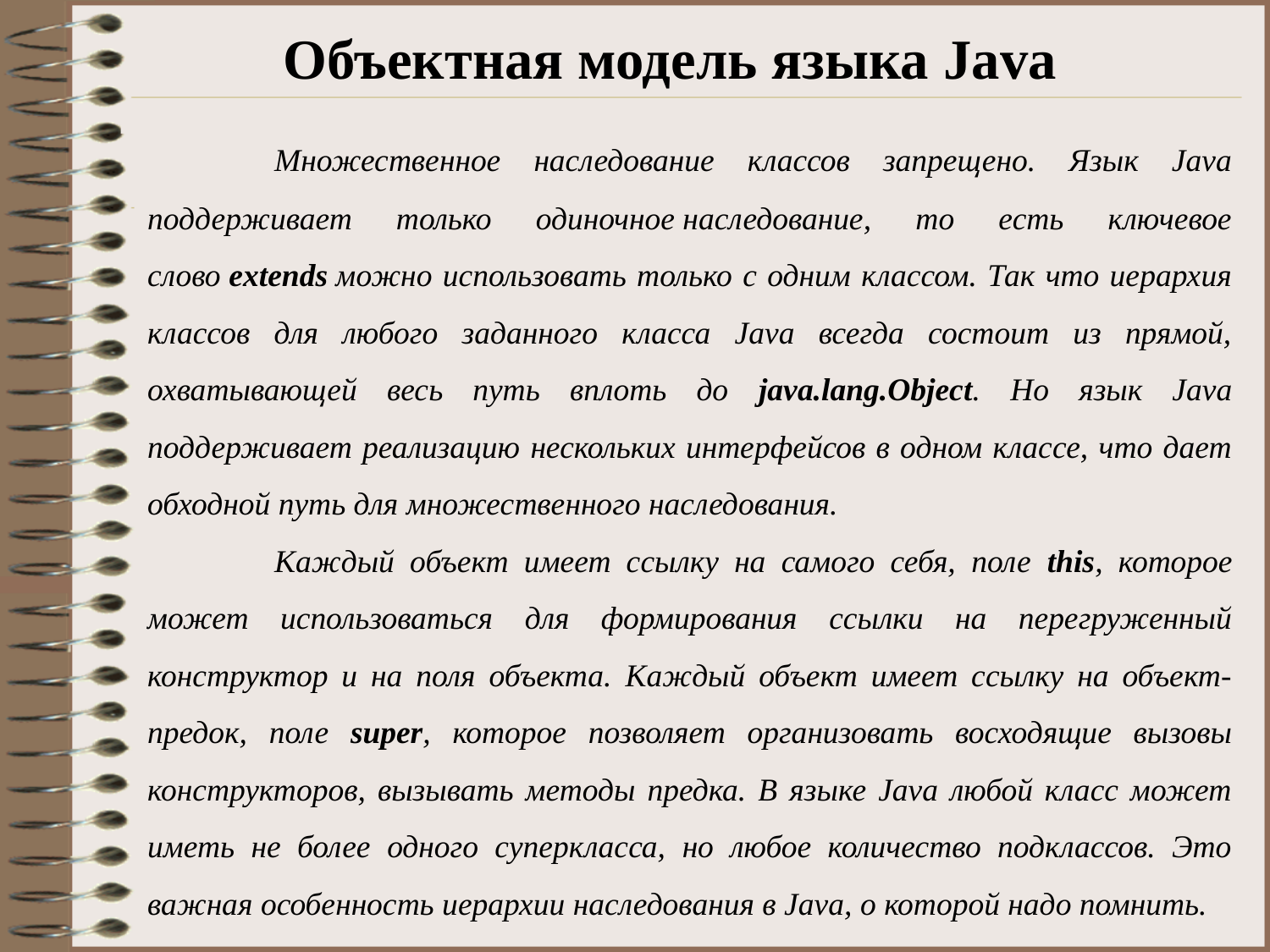

# Объектная модель языка Java
	Множественное наследование классов запрещено. Язык Java поддерживает только одиночное наследование, то есть ключевое слово extends можно использовать только с одним классом. Так что иерархия классов для любого заданного класса Java всегда состоит из прямой, охватывающей весь путь вплоть до java.lang.Object. Но язык Java поддерживает реализацию нескольких интерфейсов в одном классе, что дает обходной путь для множественного наследования.
	Каждый объект имеет ссылку на самого себя, поле this, которое может использоваться для формирования ссылки на перегруженный конструктор и на поля объекта. Каждый объект имеет ссылку на объект-предок, поле super, которое позволяет организовать восходящие вызовы конструкторов, вызывать методы предка. В языке Java любой класс может иметь не более одного суперкласса, но любое количество подклассов. Это важная особенность иерархии наследования в Java, о которой надо помнить.